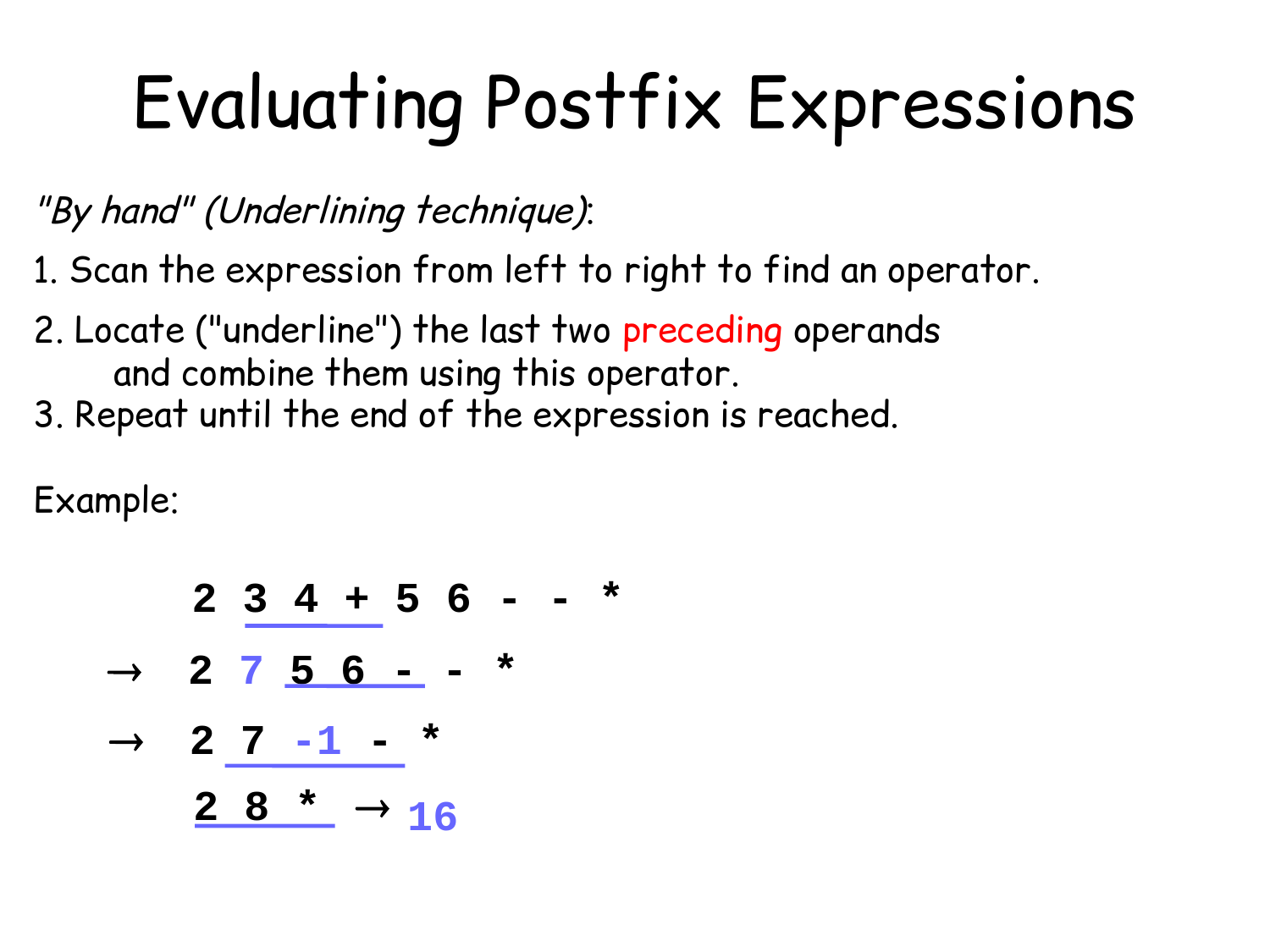

# Evaluating Postfix Expressions
"By hand" (Underlining technique):
1. Scan the expression from left to right to find an operator.
2. Locate ("underline") the last two preceding operands
	and combine them using this operator.
3. Repeat until the end of the expression is reached.

Example:

	 	2 3 4 + 5 6 - - *

→	2 7 5 6 - - *

→	2 7 -1 - *

      2 8 *   →
16